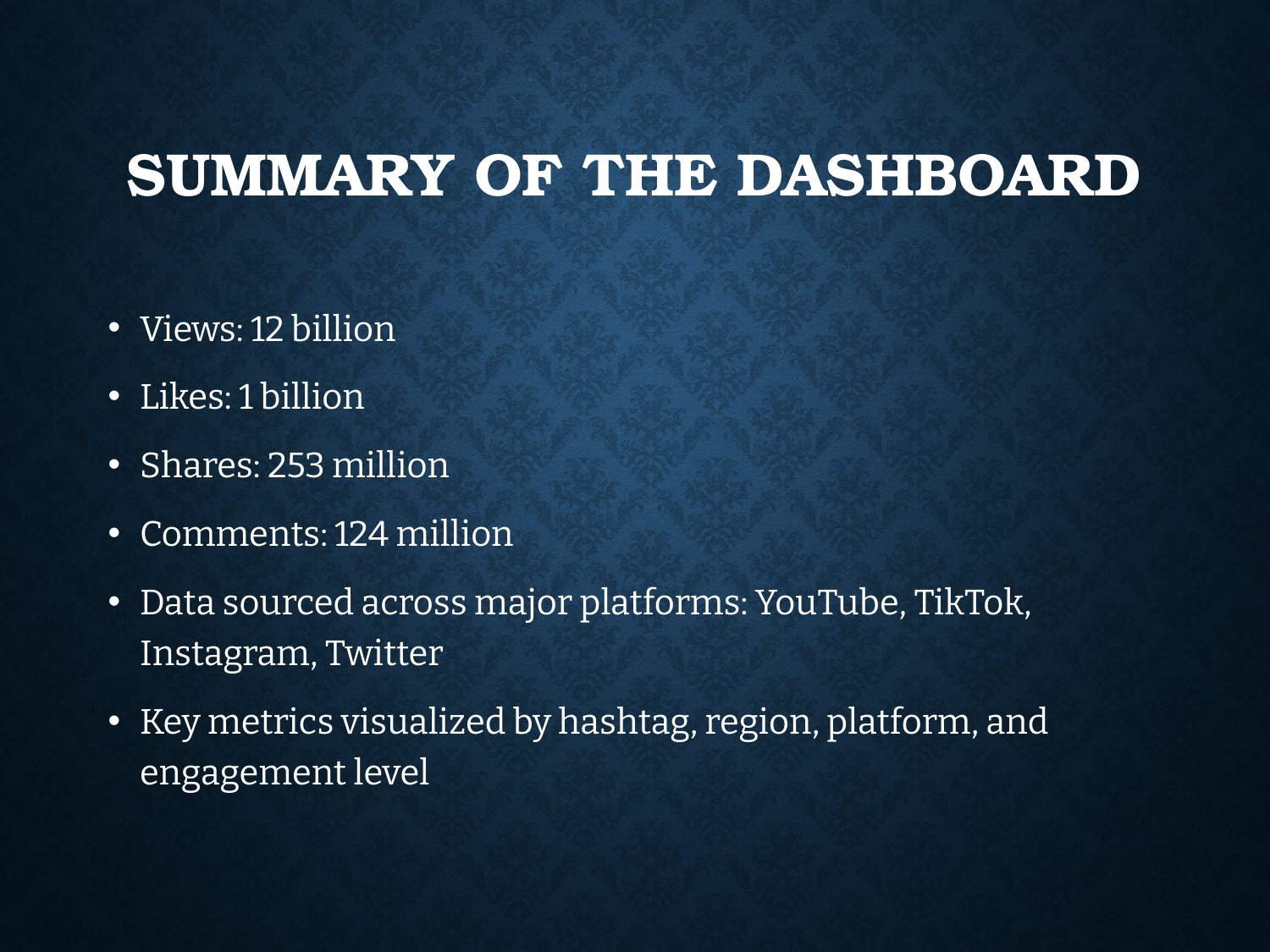

# Summary of the Dashboard
Views: 12 billion
Likes: 1 billion
Shares: 253 million
Comments: 124 million
Data sourced across major platforms: YouTube, TikTok, Instagram, Twitter
Key metrics visualized by hashtag, region, platform, and engagement level